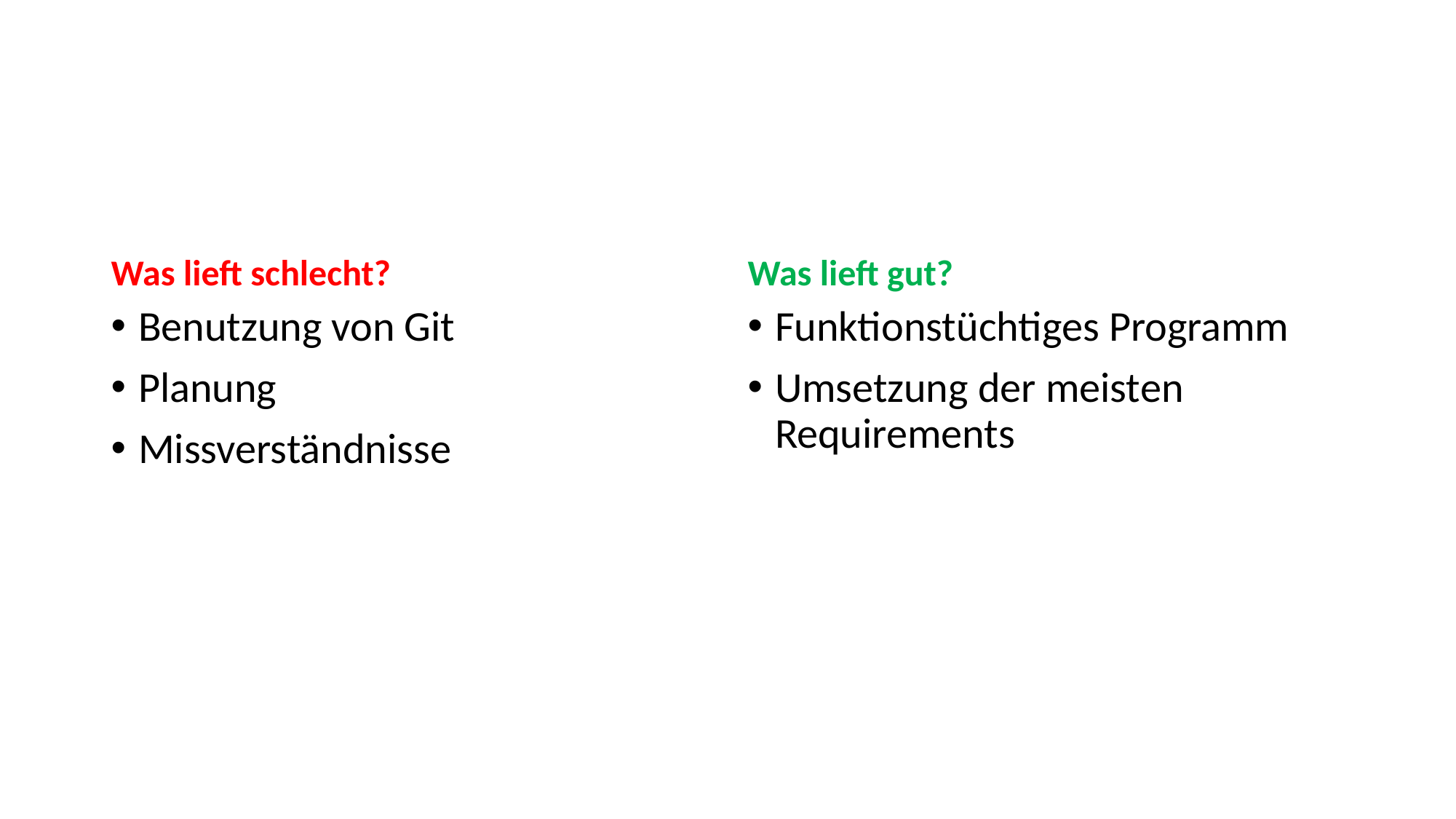

#
Was lieft schlecht?
Was lieft gut?
Benutzung von Git
Planung
Missverständnisse
Funktionstüchtiges Programm
Umsetzung der meisten Requirements